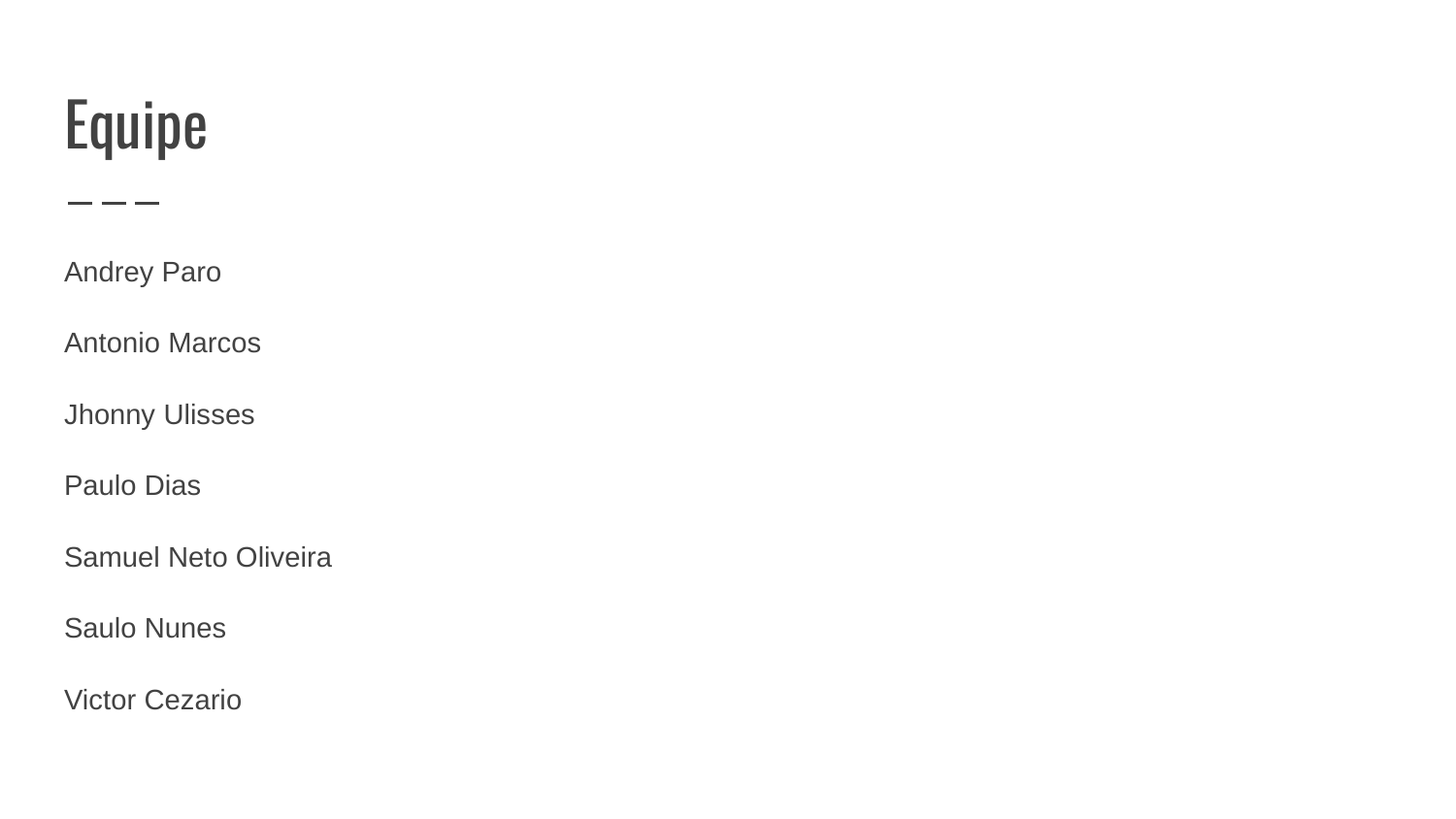

# Equipe
Andrey Paro
Antonio Marcos
Jhonny Ulisses
Paulo Dias
Samuel Neto Oliveira
Saulo Nunes
Victor Cezario